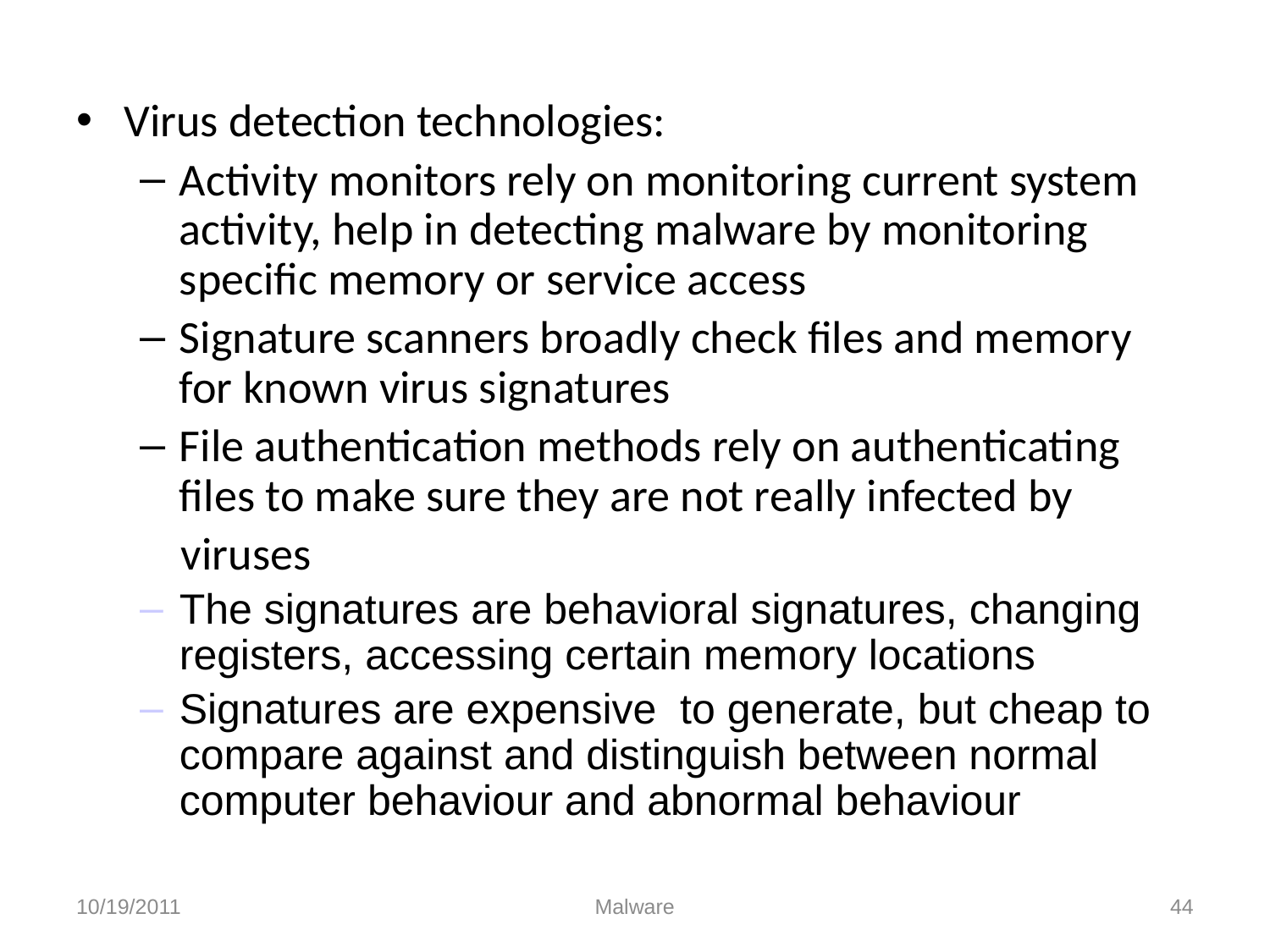

Virus detection technologies:
Activity monitors rely on monitoring current system activity, help in detecting malware by monitoring specific memory or service access
Signature scanners broadly check files and memory for known virus signatures
File authentication methods rely on authenticating files to make sure they are not really infected by
    viruses
The signatures are behavioral signatures, changing registers, accessing certain memory locations
Signatures are expensive  to generate, but cheap to compare against and distinguish between normal computer behaviour and abnormal behaviour

10/19/2011
Malware
44